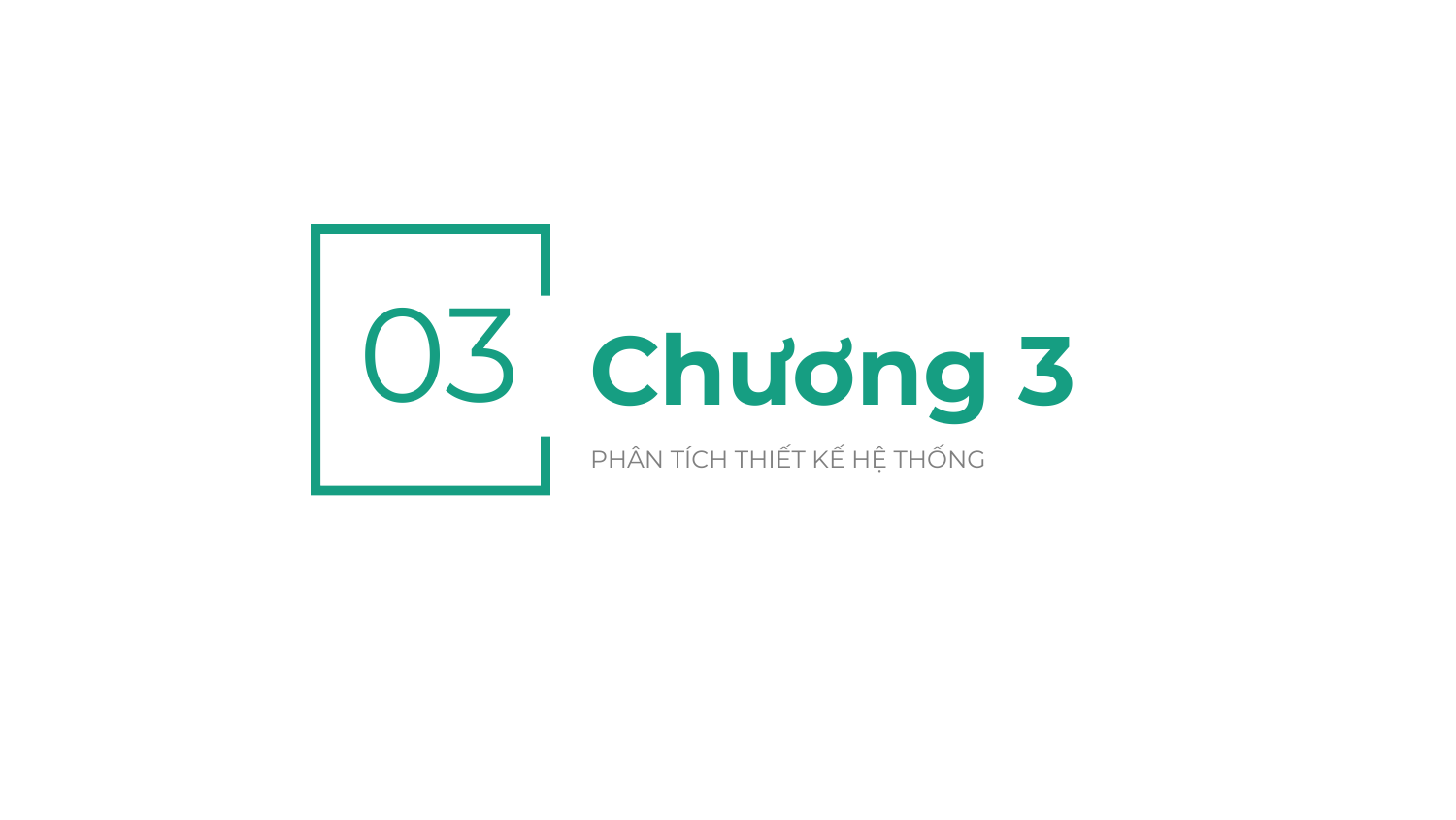

03
Chương 3
PHÂN TÍCH THIẾT KẾ HỆ THỐNG